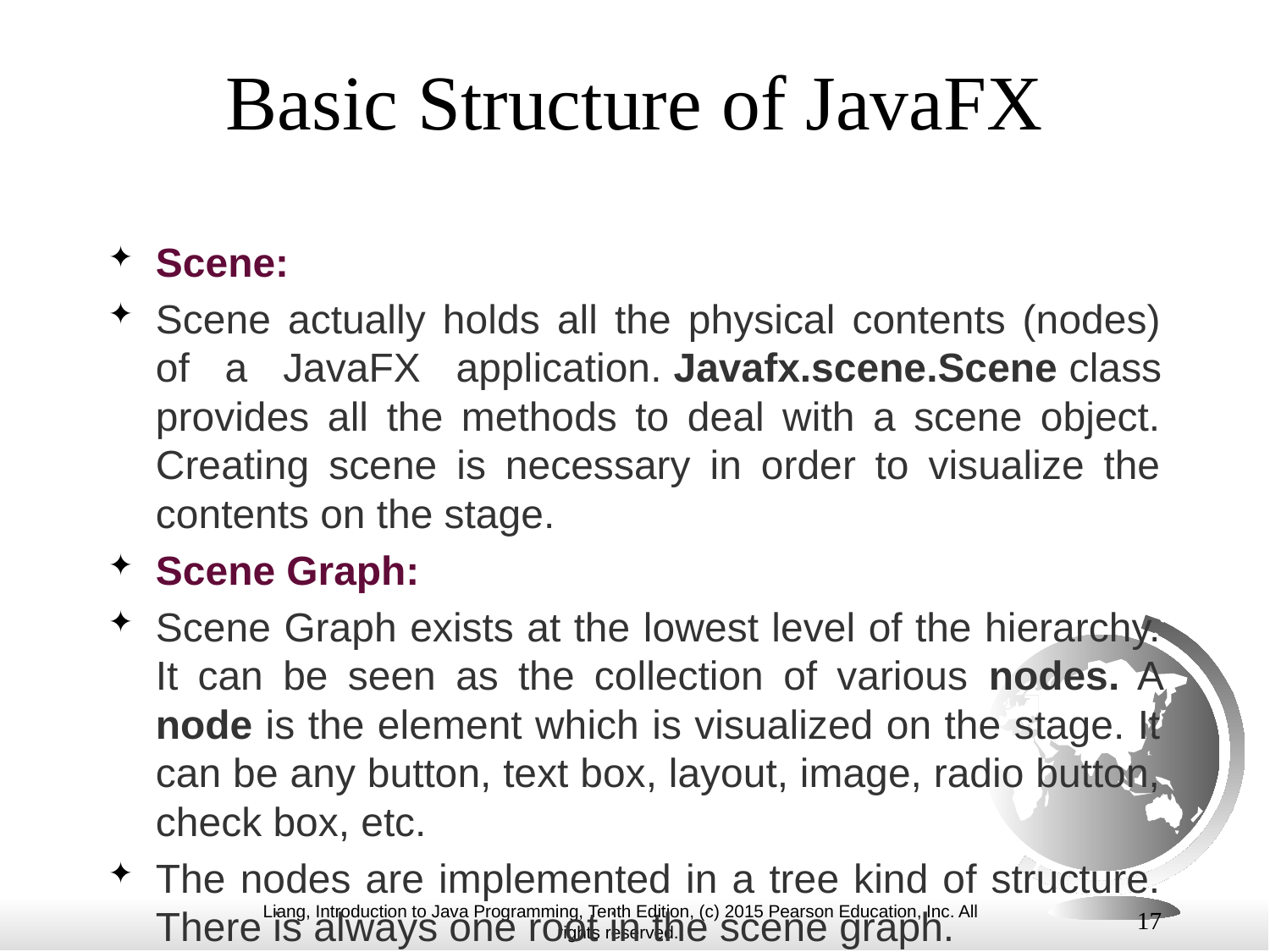

# Basic Structure of JavaFX
Scene:
Scene actually holds all the physical contents (nodes) of a JavaFX application. Javafx.scene.Scene class provides all the methods to deal with a scene object. Creating scene is necessary in order to visualize the contents on the stage.
Scene Graph:
Scene Graph exists at the lowest level of the hierarchy. It can be seen as the collection of various nodes. A node is the element which is visualized on the stage. It can be any button, text box, layout, image, radio button, check box, etc.
The nodes are implemented in a tree kind of structure. There is always one root in the scene graph.
17